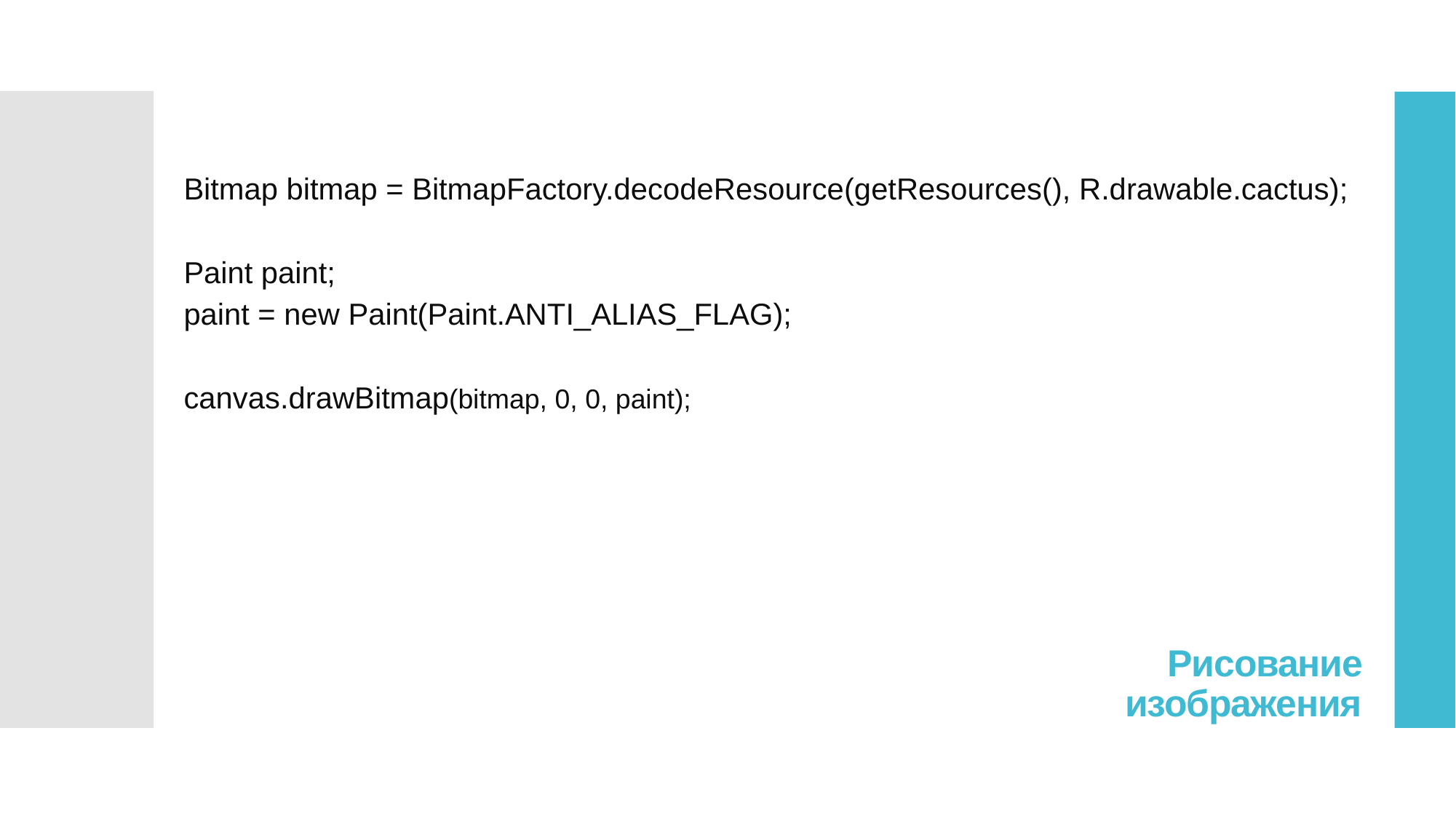

Bitmap bitmap = BitmapFactory.decodeResource(getResources(), R.drawable.cactus);

Paint paint;
paint = new Paint(Paint.ANTI_ALIAS_FLAG);

canvas.drawBitmap(bitmap, 0, 0, paint);
Рисование изображения